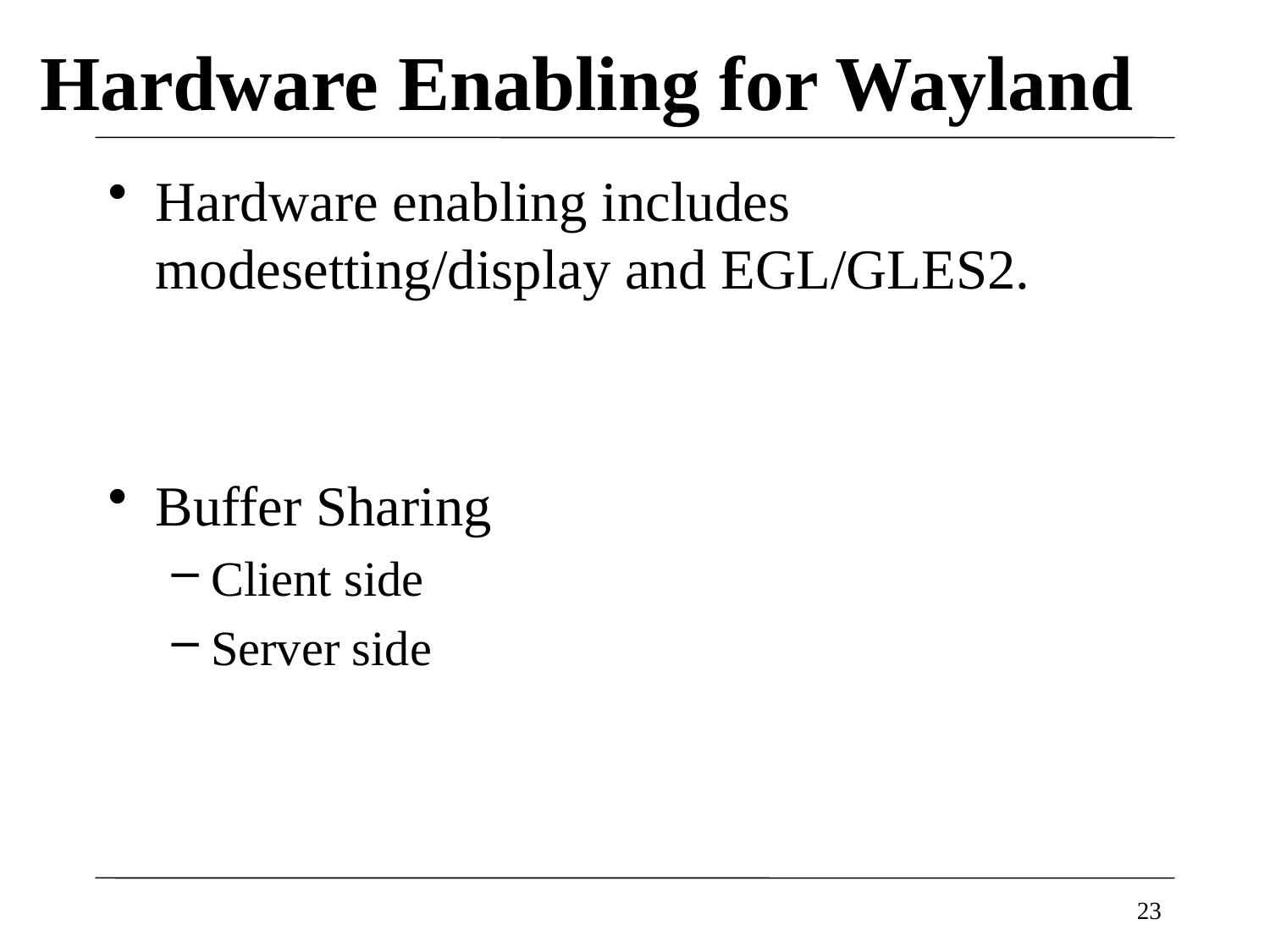

# Hardware Enabling for Wayland
Hardware enabling includes modesetting/display and EGL/GLES2.

Buffer Sharing
Client side
Server side

23